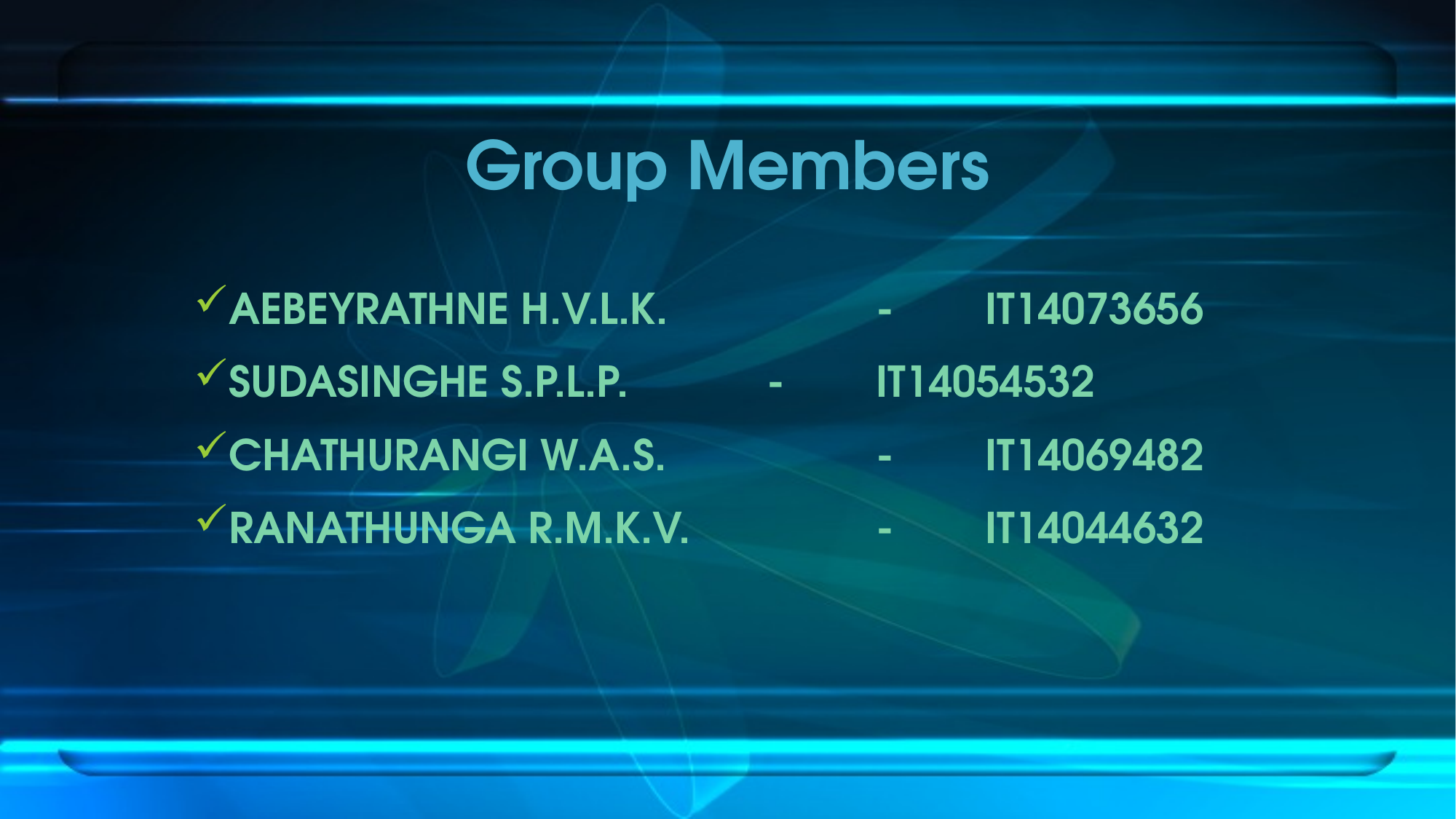

# Group Members
AEBEYRATHNE H.V.L.K. 		-	IT14073656
SUDASINGHE S.P.L.P.		-	IT14054532
CHATHURANGI W.A.S.		-	IT14069482
RANATHUNGA R.M.K.V.		-	IT14044632